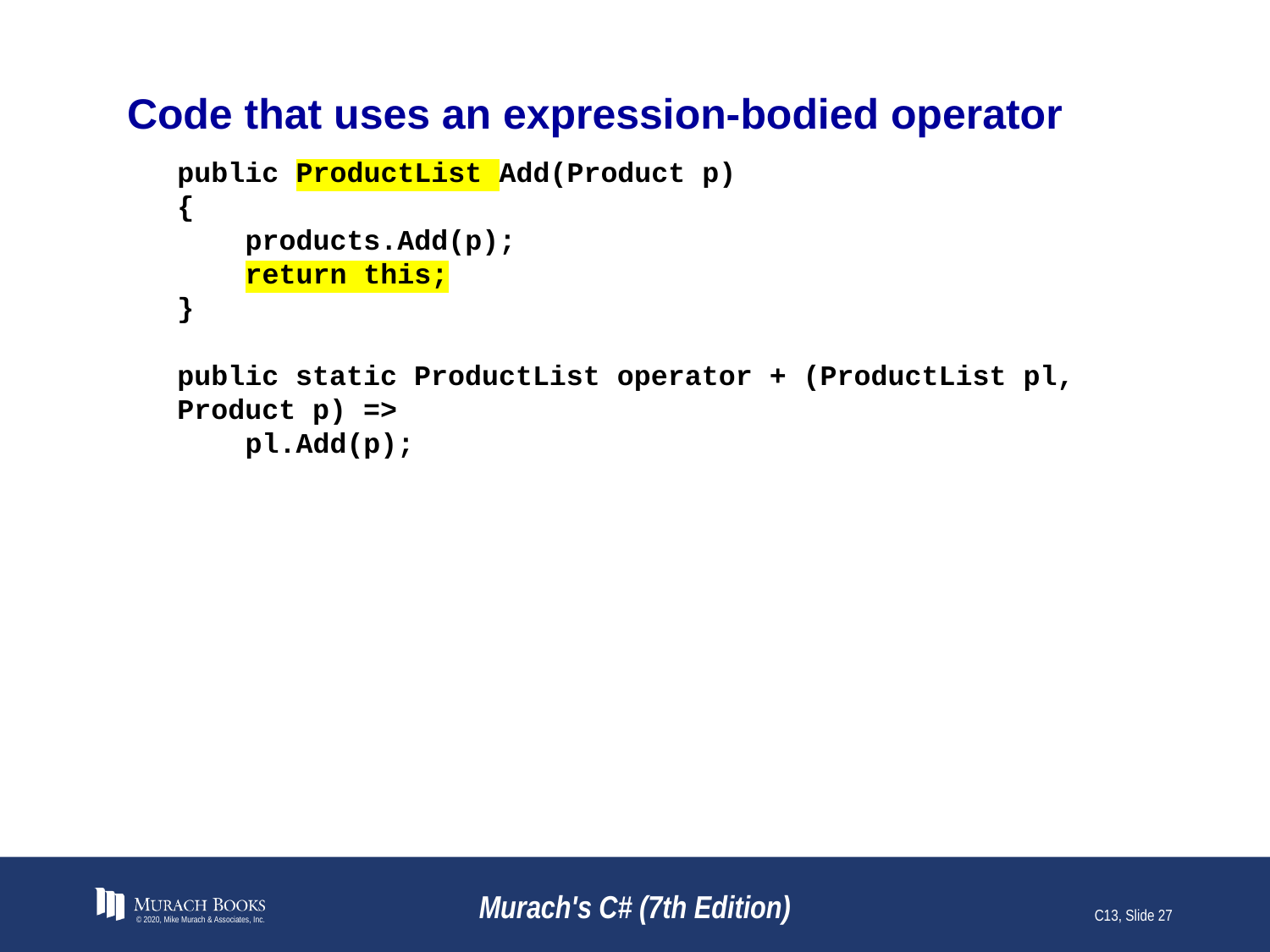

# Code that uses an expression-bodied operator
public ProductList Add(Product p)
{
    products.Add(p);
    return this;
}

public static ProductList operator + (ProductList pl, Product p) =>
    pl.Add(p);

© 2020, Mike Murach & Associates, Inc.
Murach's C# (7th Edition)

C13, Slide 27